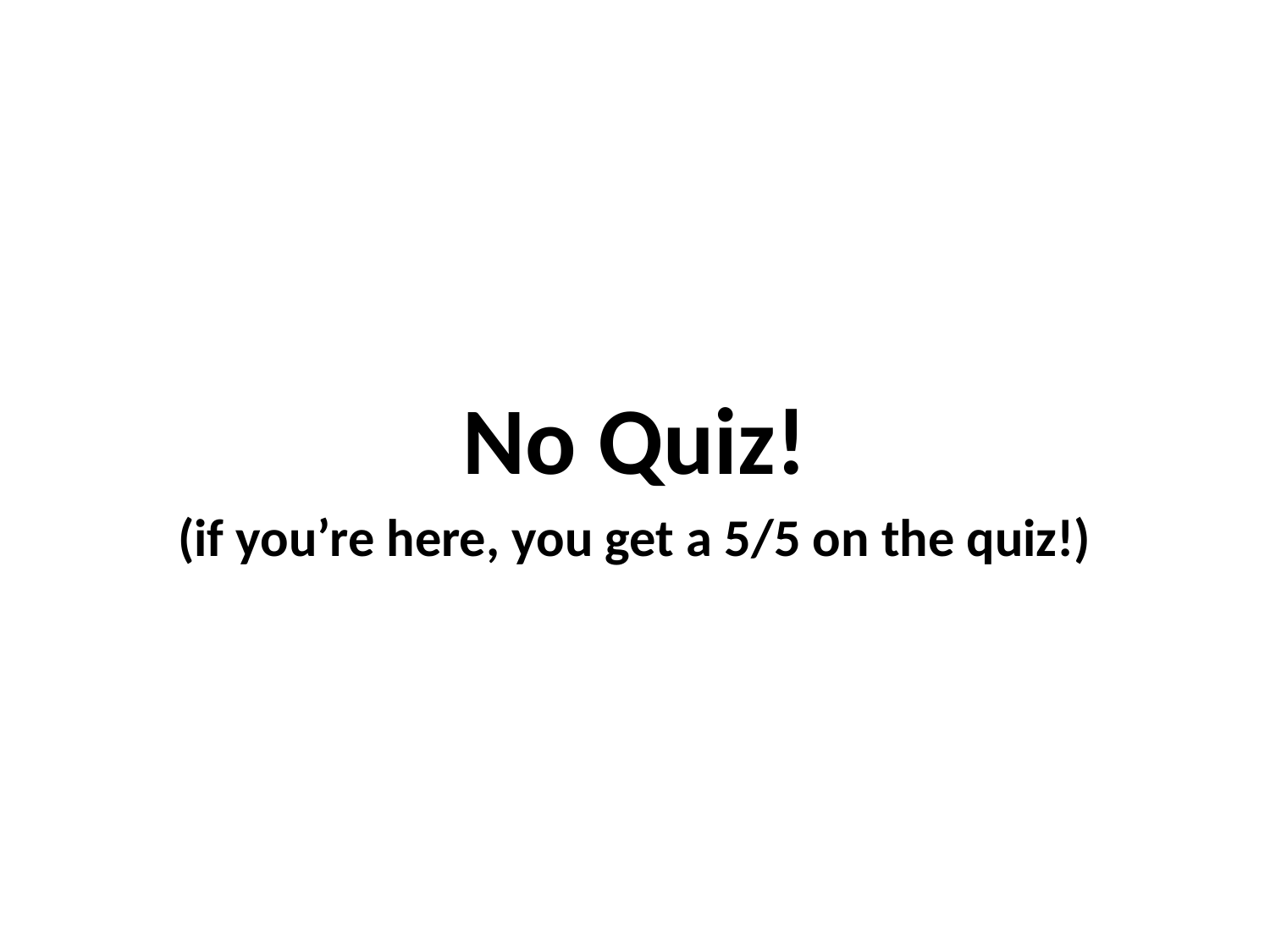

No Quiz!
(if you’re here, you get a 5/5 on the quiz!)